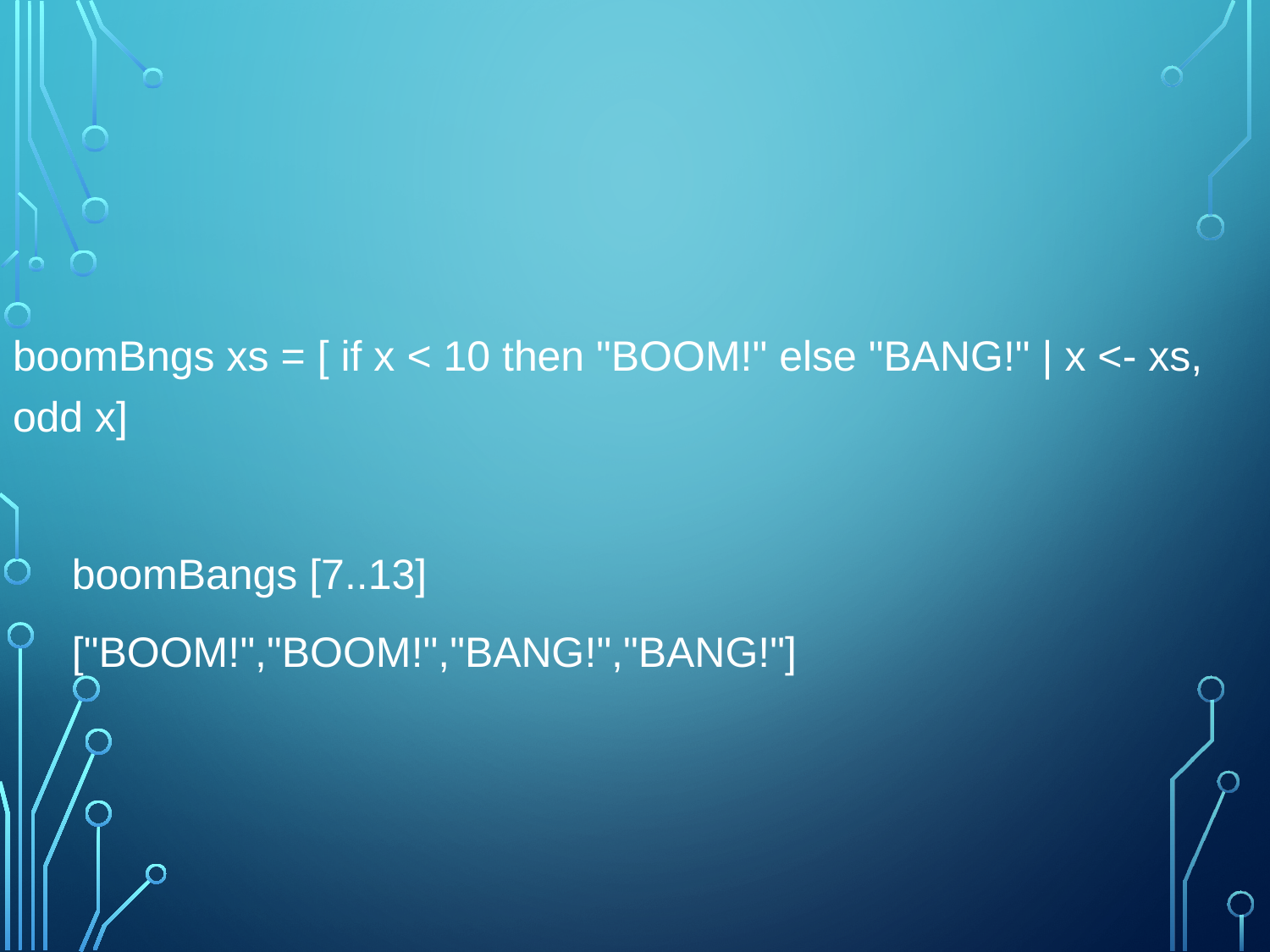

#
boomBngs xs = [ if x < 10 then "BOOM!" else "BANG!" | x <- xs, odd x]

     boomBangs [7..13]
     ["BOOM!","BOOM!","BANG!","BANG!"]